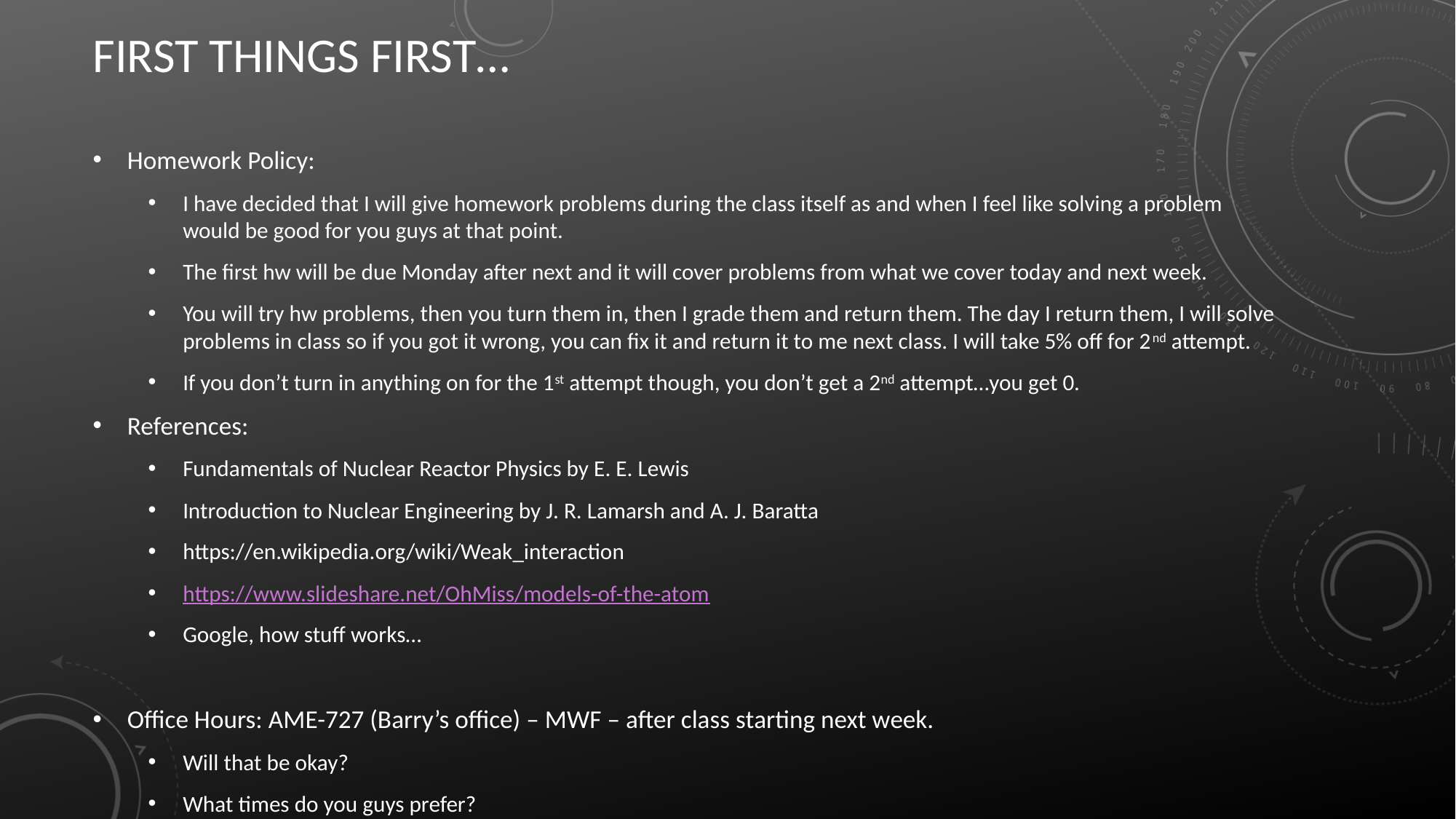

# First things first…
Homework Policy:
I have decided that I will give homework problems during the class itself as and when I feel like solving a problem would be good for you guys at that point.
The first hw will be due Monday after next and it will cover problems from what we cover today and next week.
You will try hw problems, then you turn them in, then I grade them and return them. The day I return them, I will solve problems in class so if you got it wrong, you can fix it and return it to me next class. I will take 5% off for 2nd attempt.
If you don’t turn in anything on for the 1st attempt though, you don’t get a 2nd attempt…you get 0.
References:
Fundamentals of Nuclear Reactor Physics by E. E. Lewis
Introduction to Nuclear Engineering by J. R. Lamarsh and A. J. Baratta
https://en.wikipedia.org/wiki/Weak_interaction
https://www.slideshare.net/OhMiss/models-of-the-atom
Google, how stuff works…

Office Hours: AME-727 (Barry’s office) – MWF – after class starting next week.
Will that be okay?
What times do you guys prefer?